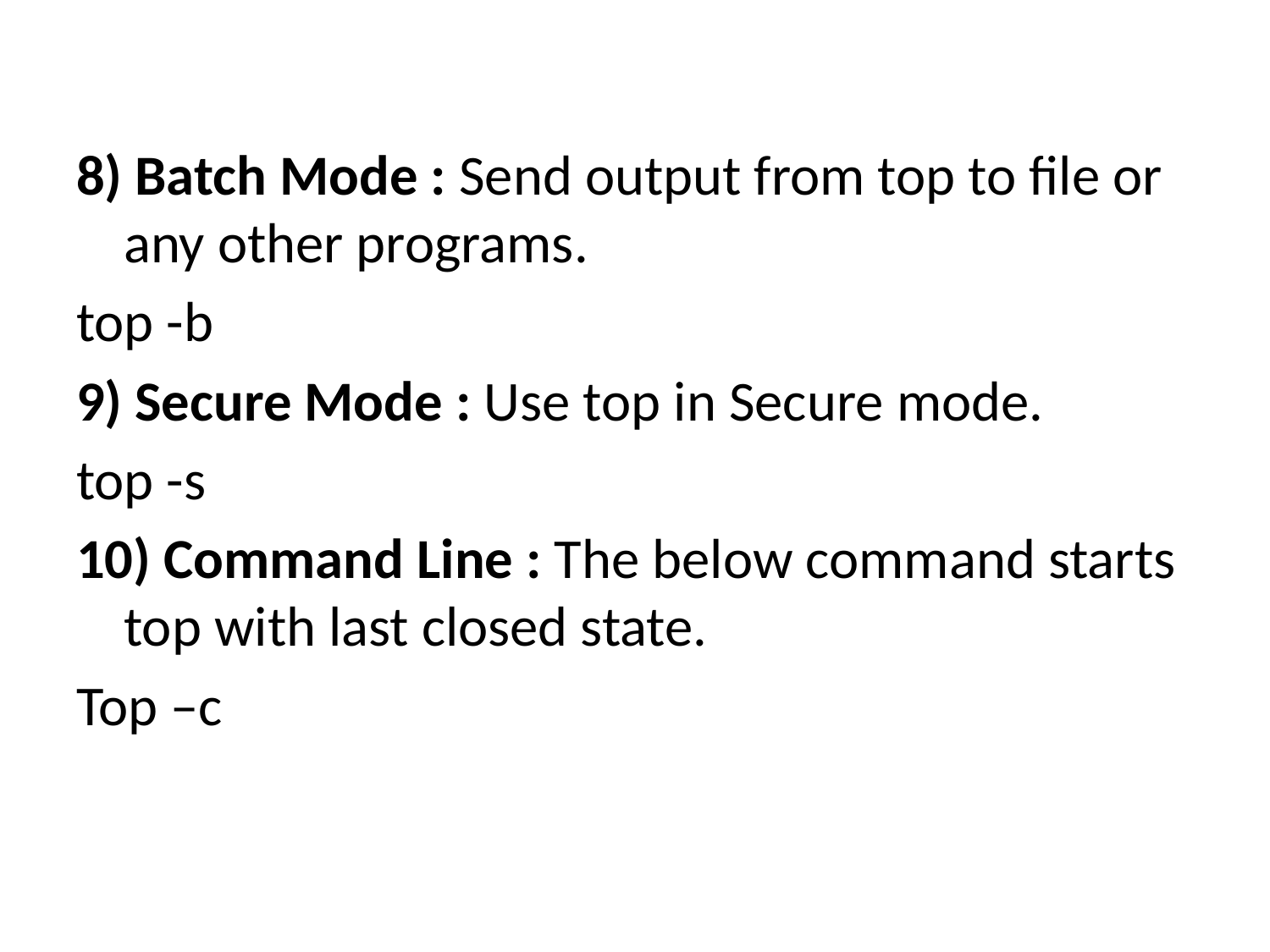

#

8) Batch Mode : Send output from top to file or any other programs.
top -b
9) Secure Mode : Use top in Secure mode.
top -s
10) Command Line : The below command starts top with last closed state.
Top –c